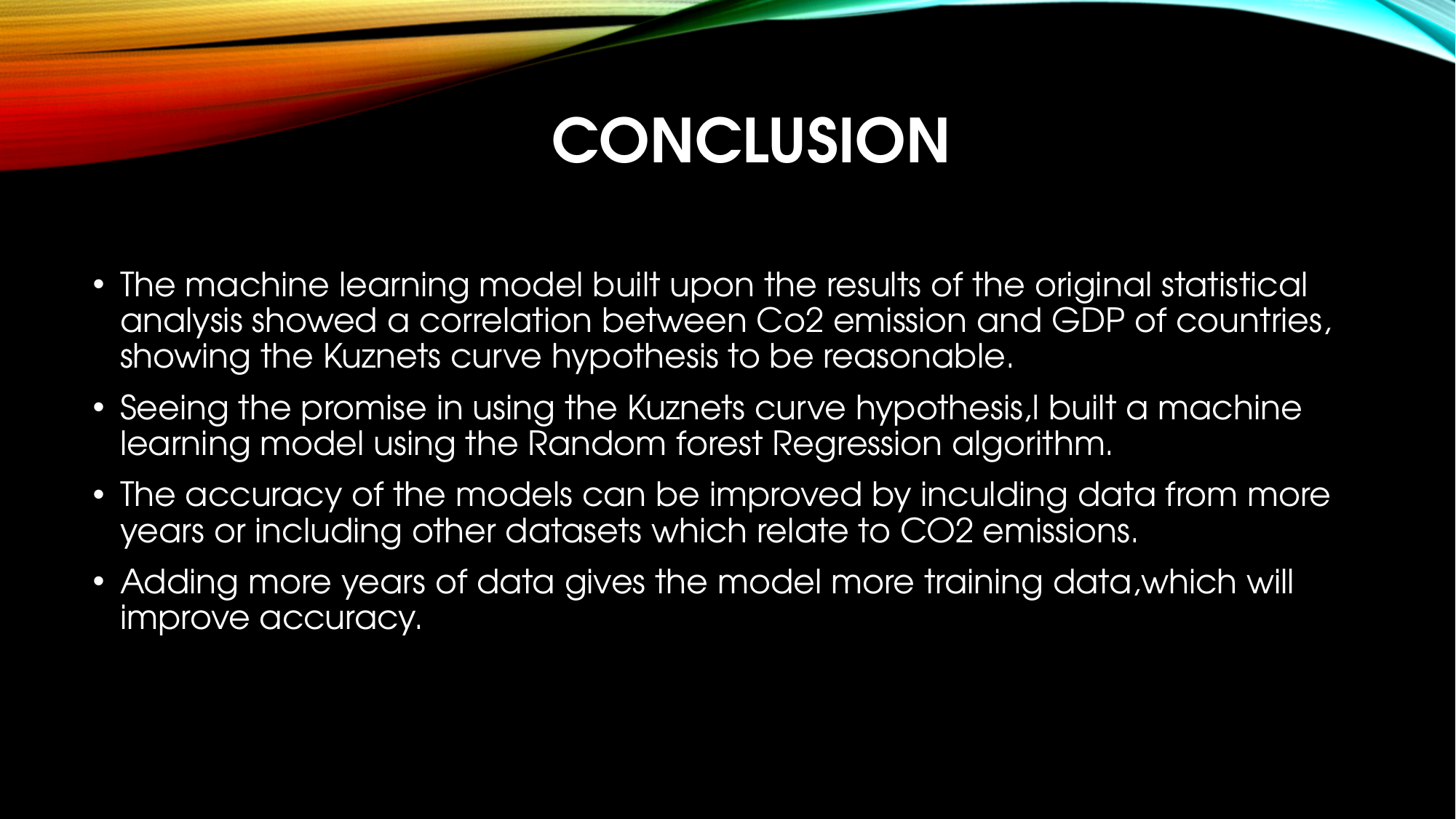

# Conclusion
The machine learning model built upon the results of the original statistical analysis showed a correlation between Co2 emission and GDP of countries, showing the Kuznets curve hypothesis to be reasonable.
Seeing the promise in using the Kuznets curve hypothesis,I built a machine learning model using the Random forest Regression algorithm.
The accuracy of the models can be improved by inculding data from more years or including other datasets which relate to CO2 emissions.
Adding more years of data gives the model more training data,which will improve accuracy.